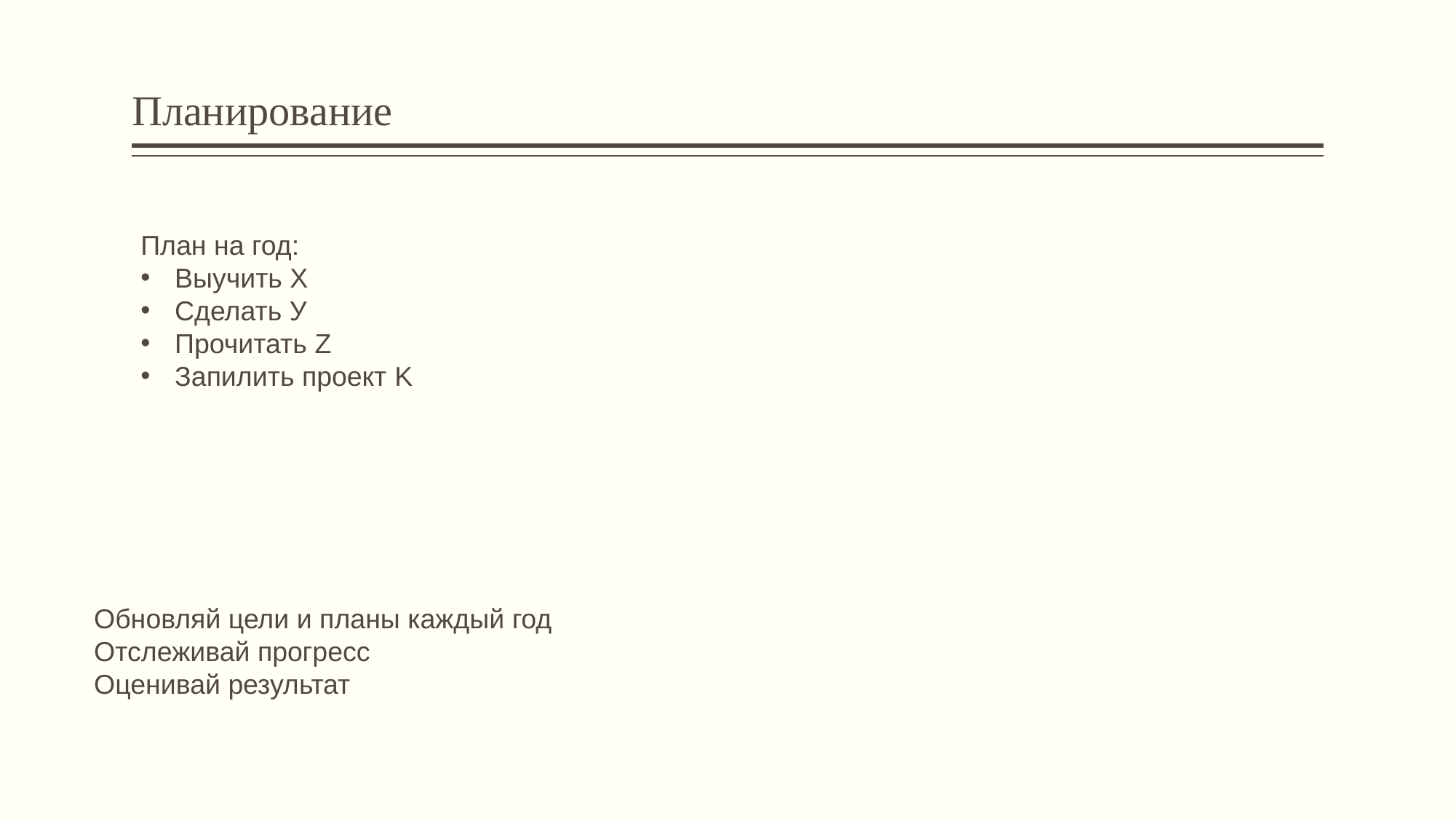

# Планирование
План на год:
Выучить Х
Сделать У
Прочитать Z
Запилить проект K

Обновляй цели и планы каждый год
Отслеживай прогресс
Оценивай результат